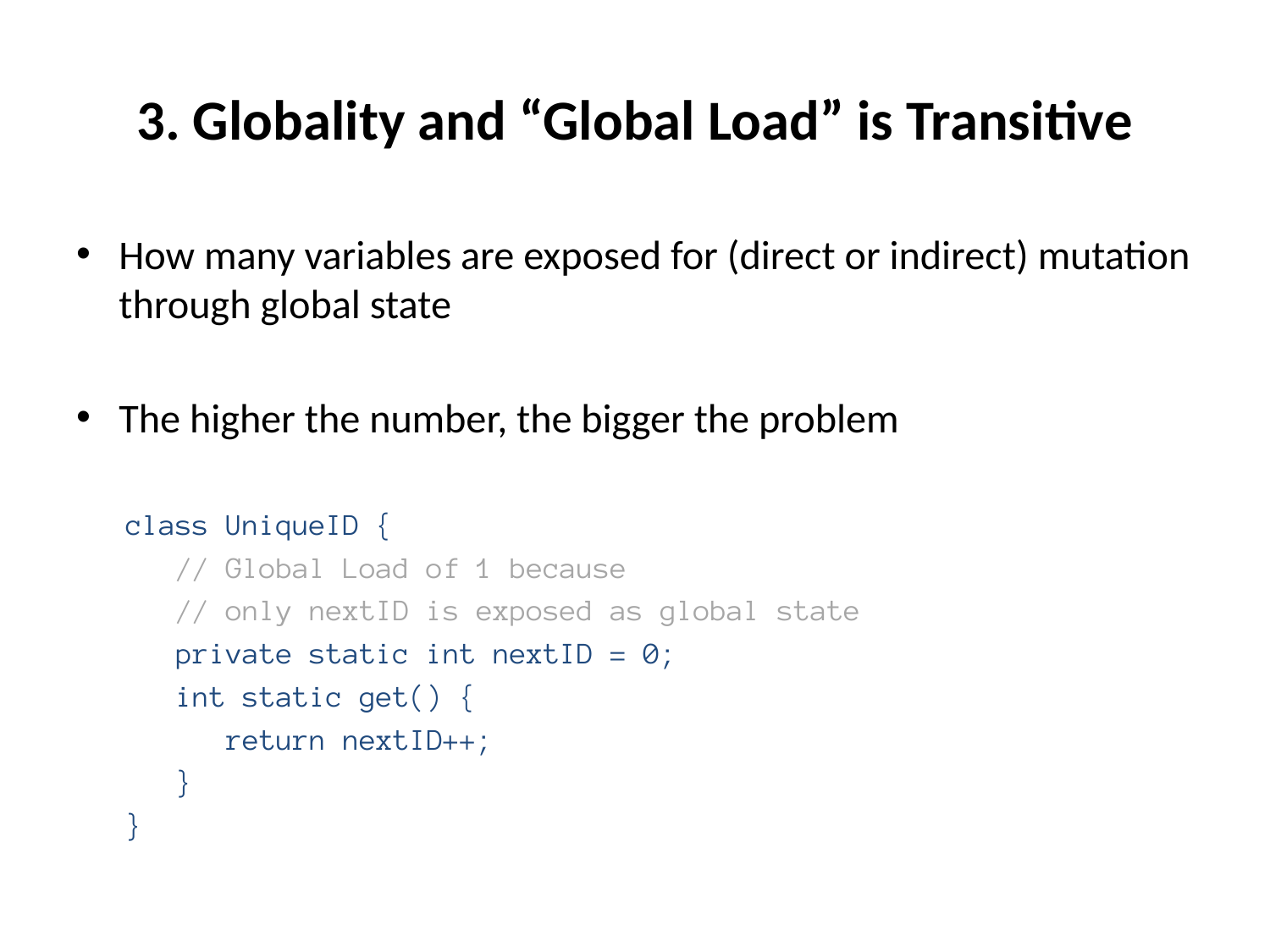

# 3. Globality and “Global Load” is Transitive
How many variables are exposed for (direct or indirect) mutation through global state

The higher the number, the bigger the problem

class UniqueID {
   // Global Load of 1 because
   // only nextID is exposed as global state
   private static int nextID = 0;
   int static get() {
      return nextID++;
   }
}